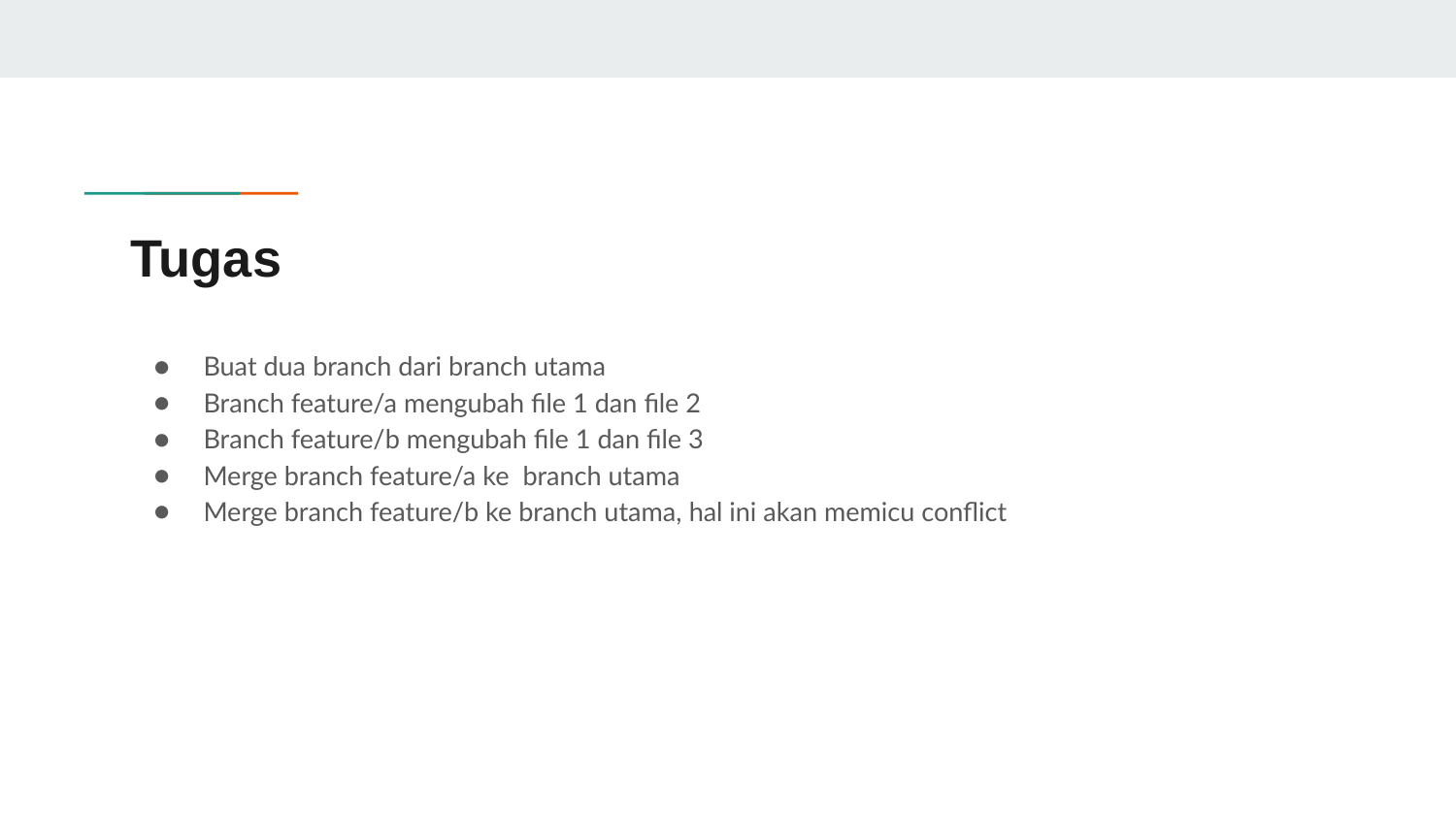

# Tugas
Buat dua branch dari branch utama
Branch feature/a mengubah file 1 dan file 2
Branch feature/b mengubah file 1 dan file 3
Merge branch feature/a ke  branch utama
Merge branch feature/b ke branch utama, hal ini akan memicu conflict